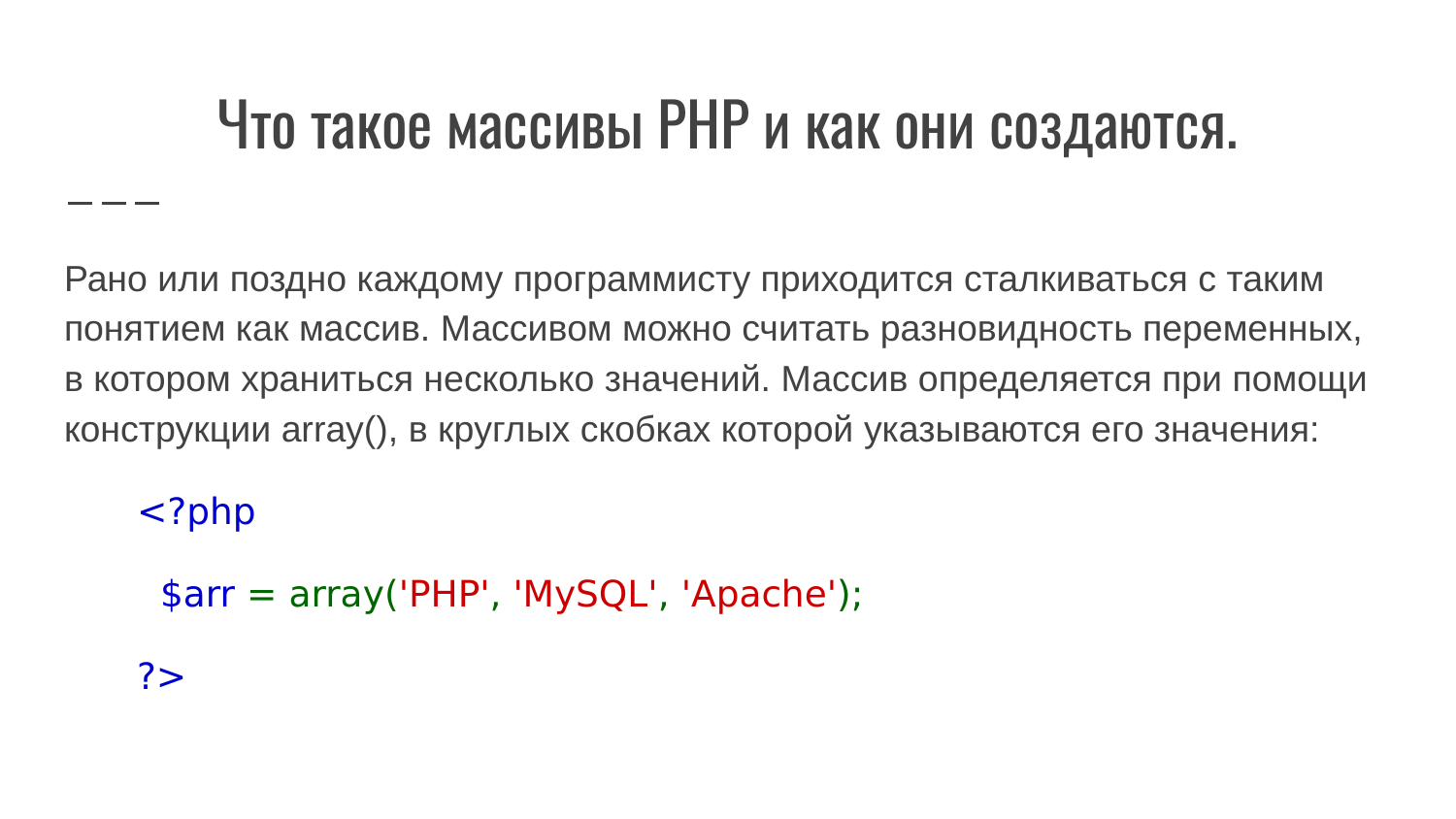

# Что такое массивы PHP и как они создаются.
Рано или поздно каждому программисту приходится сталкиваться с таким понятием как массив. Массивом можно считать разновидность переменных, в котором храниться несколько значений. Массив определяется при помощи конструкции array(), в круглых скобках которой указываются его значения:
<?php
  $arr = array('PHP', 'MySQL', 'Apache');
?>